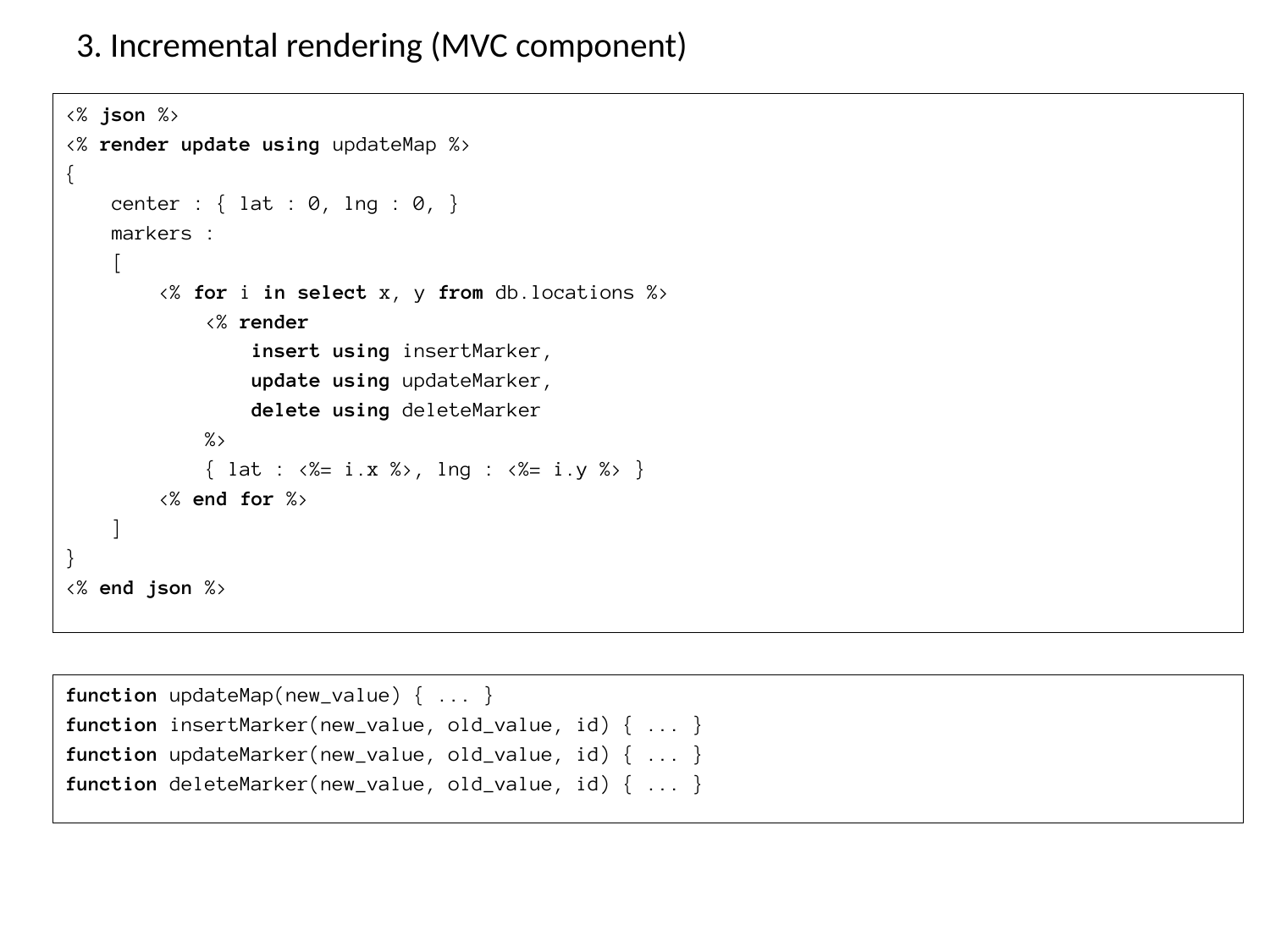

# 3. Incremental rendering (MVC component)
<% json %>
<% render update using updateMap %>
{
    center : { lat : 0, lng : 0, }
    markers :
    [
        <% for i in select x, y from db.locations %>
            <% render
                insert using insertMarker,
                update using updateMarker,
                delete using deleteMarker
            %>
            { lat : <%= i.x %>, lng : <%= i.y %> }
        <% end for %>
    ]
}
<% end json %>
function updateMap(new_value) { ... }
function insertMarker(new_value, old_value, id) { ... }
function updateMarker(new_value, old_value, id) { ... }
function deleteMarker(new_value, old_value, id) { ... }